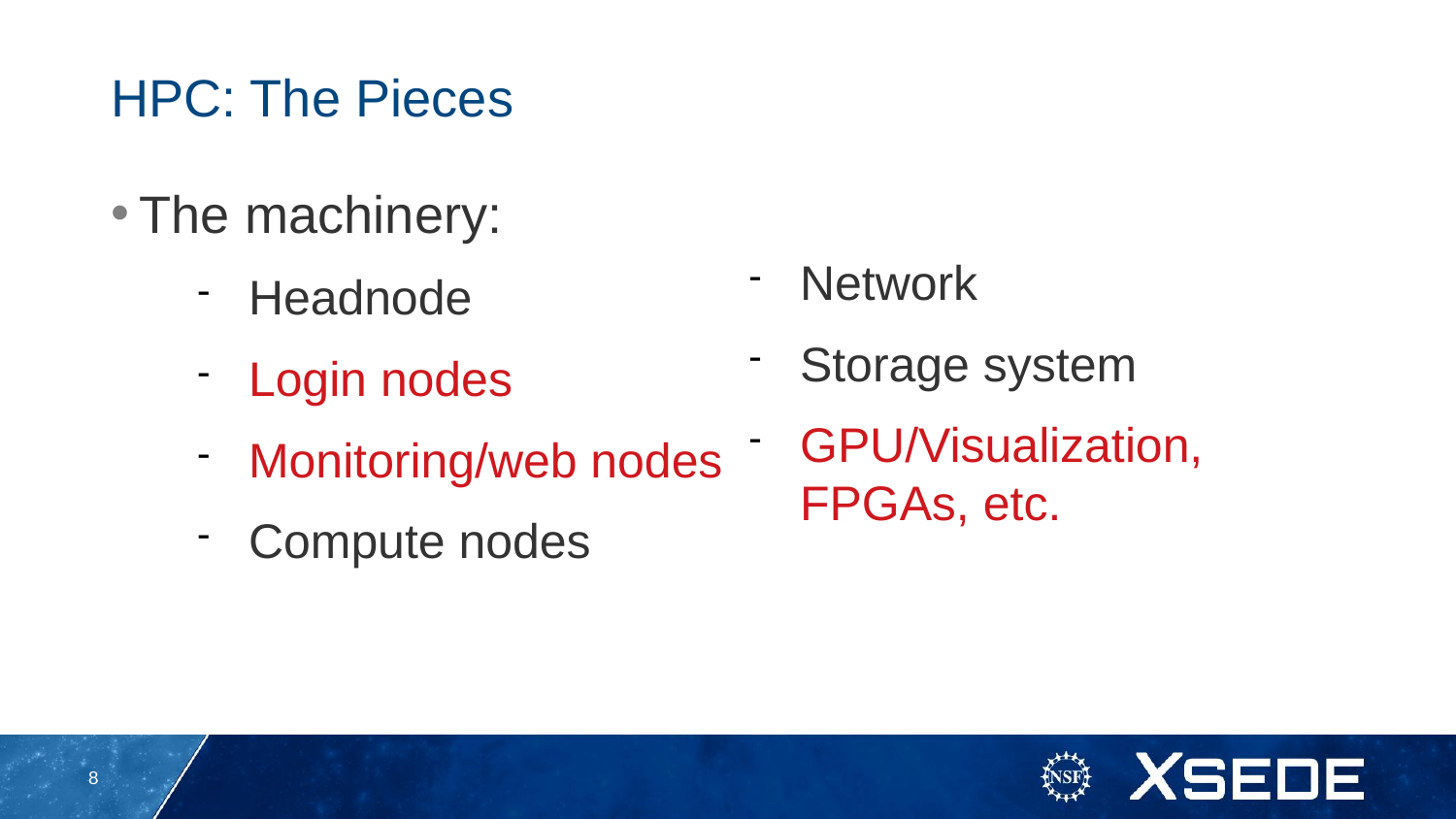

HPC: The Pieces
The machinery:
Headnode
Login nodes
Monitoring/web nodes
Compute nodes

Network
Storage system
GPU/Visualization,
FPGAs, etc.

8